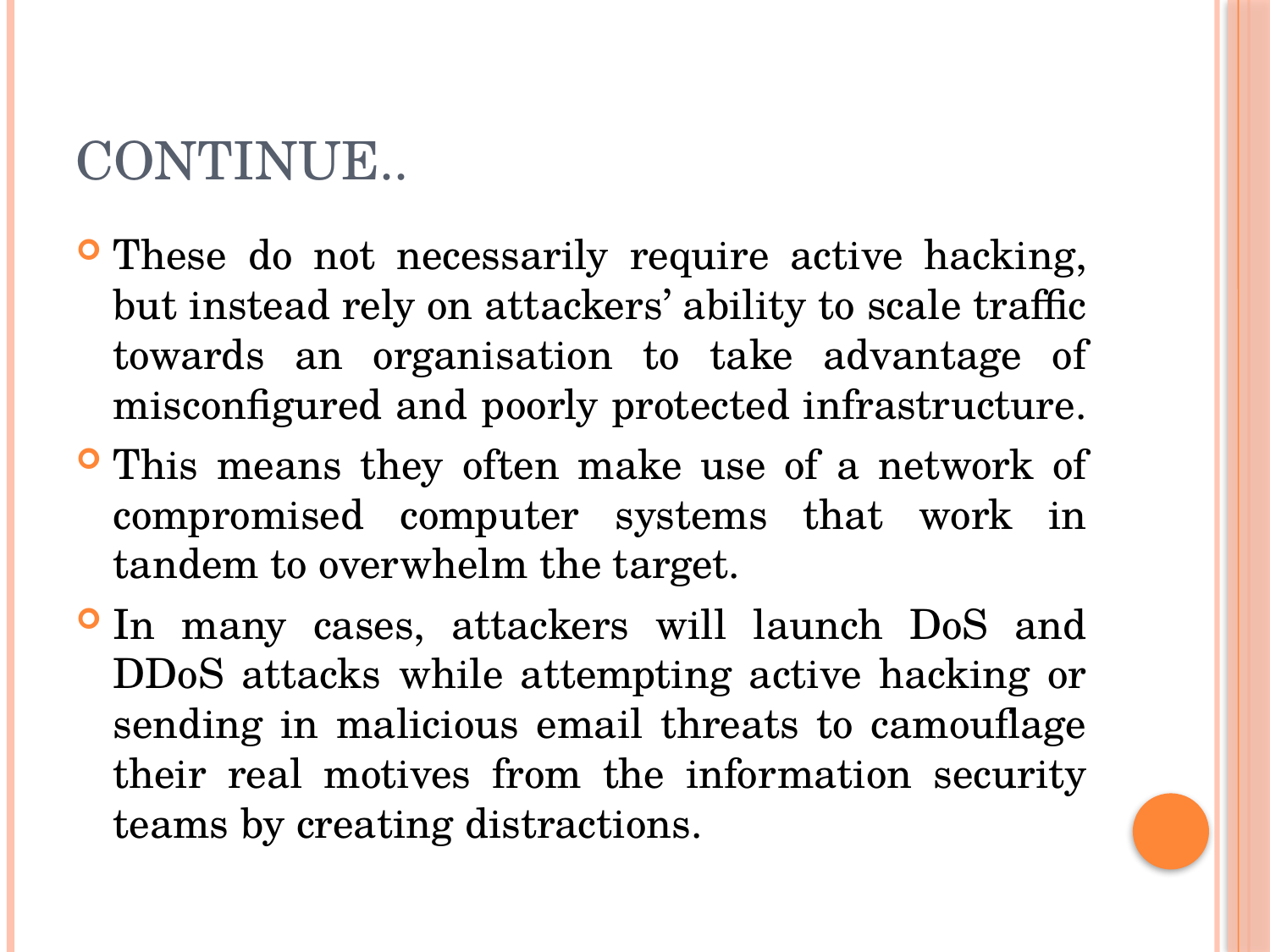

# Continue..
These do not necessarily require active hacking, but instead rely on attackers’ ability to scale traffic towards an organisation to take advantage of misconfigured and poorly protected infrastructure.
This means they often make use of a network of compromised computer systems that work in tandem to overwhelm the target.
In many cases, attackers will launch DoS and DDoS attacks while attempting active hacking or sending in malicious email threats to camouflage their real motives from the information security teams by creating distractions.